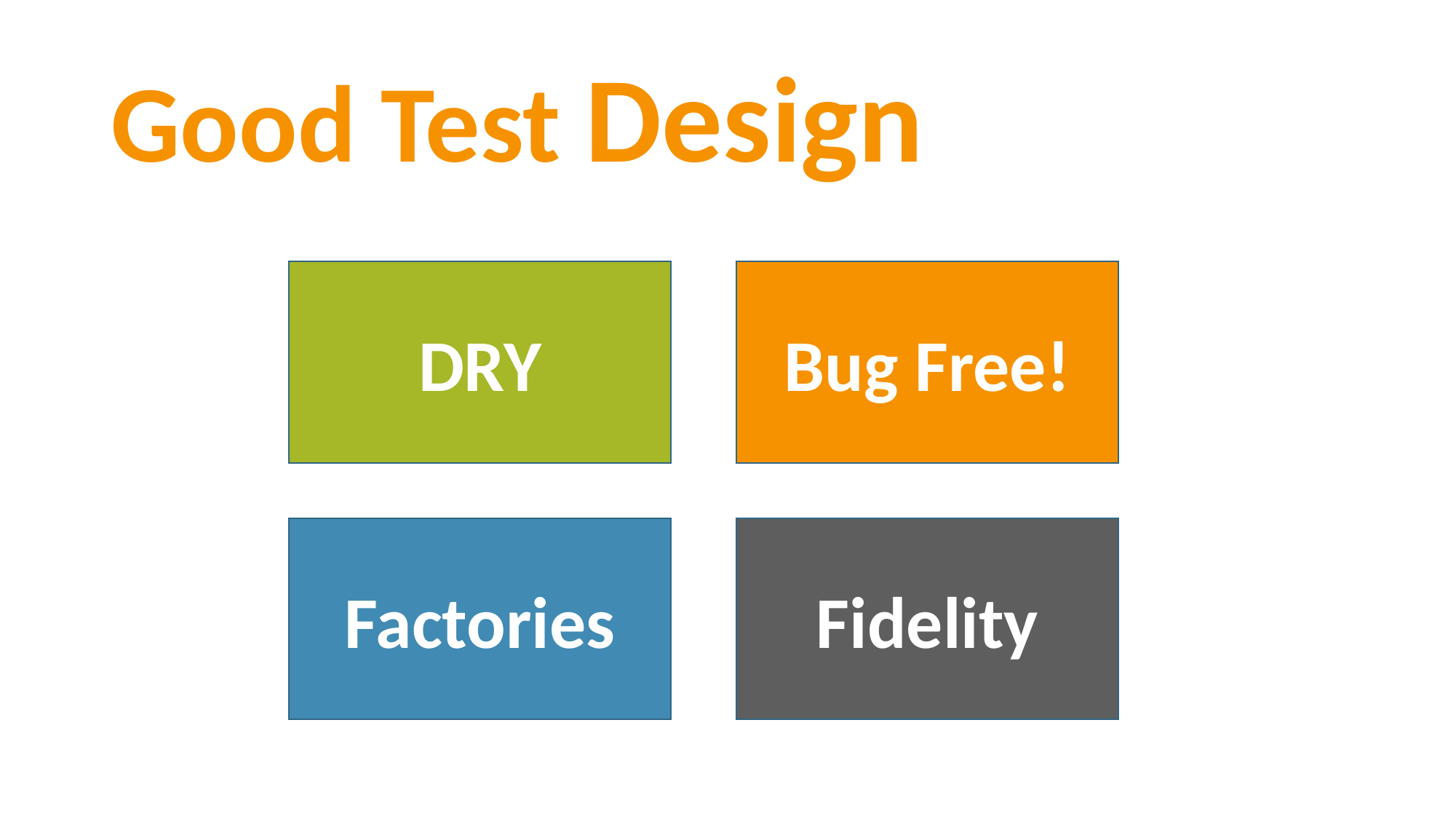

# Good Test Design
DRY
Bug Free!
Fidelity
Factories